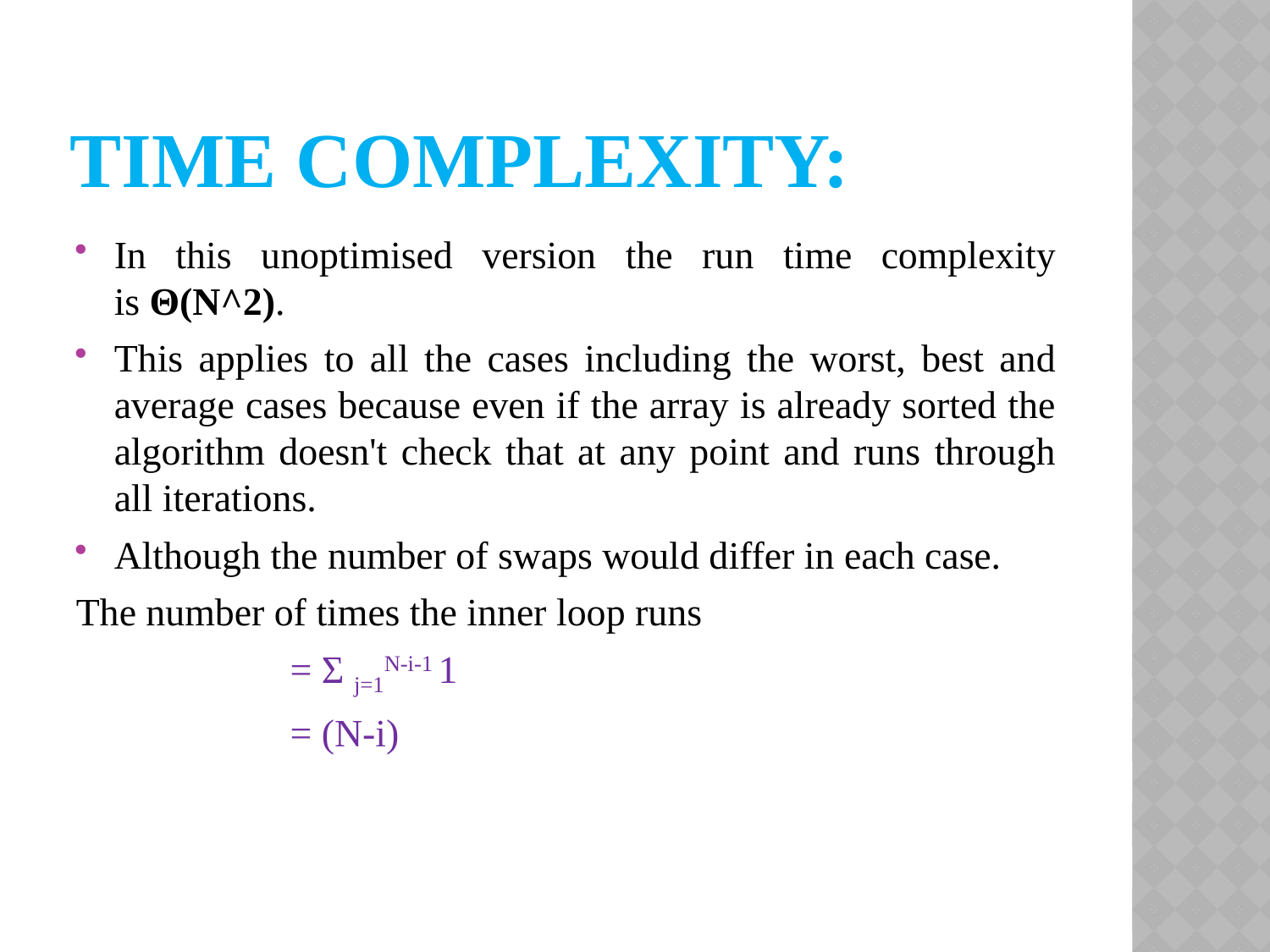

# Time complexity:
In this unoptimised version the run time complexity is Θ(N^2).
This applies to all the cases including the worst, best and average cases because even if the array is already sorted the algorithm doesn't check that at any point and runs through all iterations.
Although the number of swaps would differ in each case.
The number of times the inner loop runs
                      = Ʃ j=1N-i-1 1
                      = (N-i)